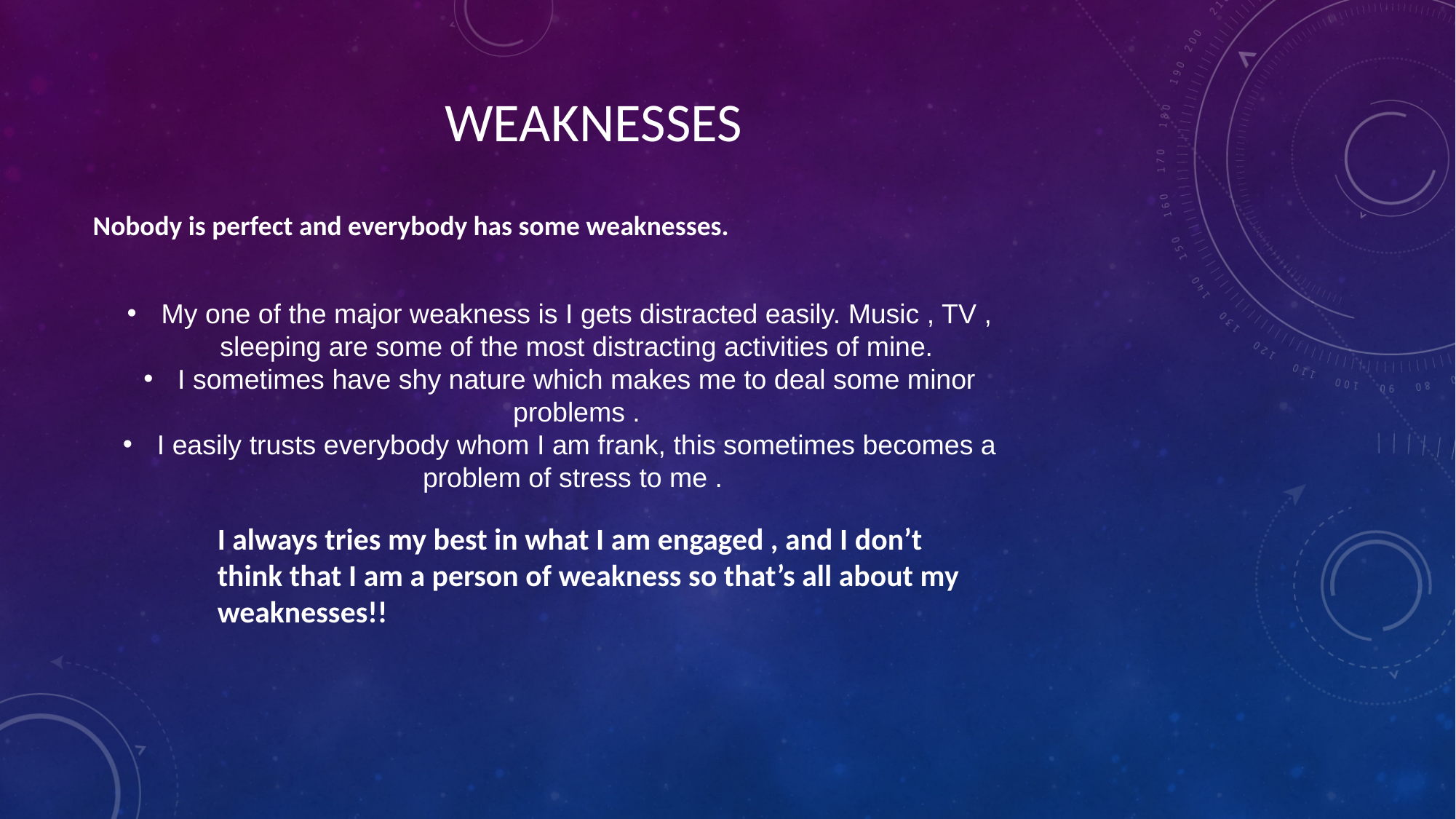

Nobody is perfect and everybody has some weaknesses.
# Weaknesses

My one of the major weakness is I gets distracted easily. Music , TV , sleeping are some of the most distracting activities of mine.
I sometimes have shy nature which makes me to deal some minor problems .
I easily trusts everybody whom I am frank, this sometimes becomes a problem of stress to me .

I always tries my best in what I am engaged , and I don’t think that I am a person of weakness so that’s all about my weaknesses!!